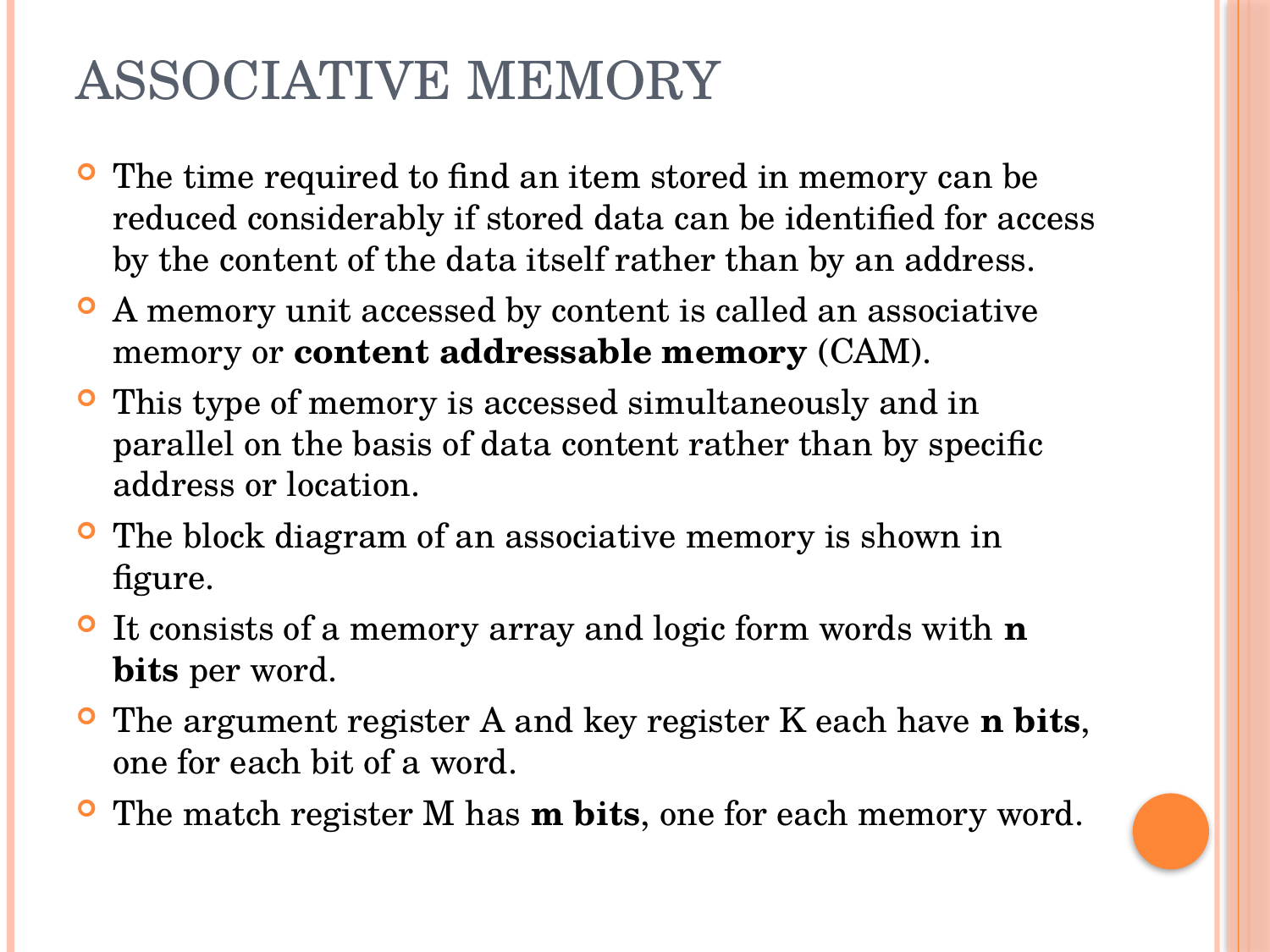

# ASSOCIATIVE MEMORY
The time required to find an item stored in memory can be reduced considerably if stored data can be identified for access by the content of the data itself rather than by an address.
A memory unit accessed by content is called an associative memory or content addressable memory (CAM).
This type of memory is accessed simultaneously and in parallel on the basis of data content rather than by specific address or location.
The block diagram of an associative memory is shown in figure.
It consists of a memory array and logic form words with n bits per word.
The argument register A and key register K each have n bits, one for each bit of a word.
The match register M has m bits, one for each memory word.